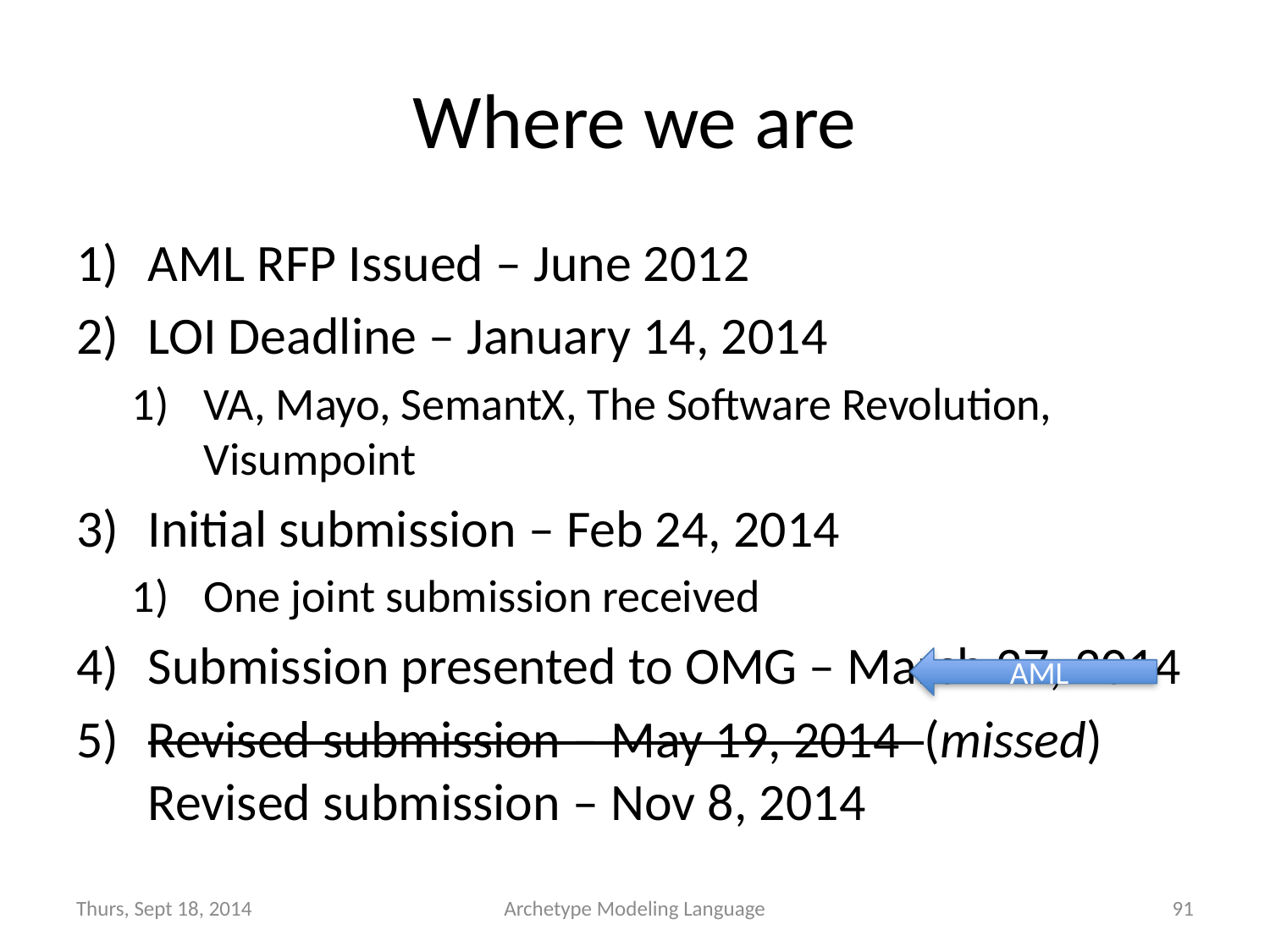

# Where we are
AML RFP Issued – June 2012
LOI Deadline – January 14, 2014
VA, Mayo, SemantX, The Software Revolution, Visumpoint
Initial submission – Feb 24, 2014
One joint submission received
Submission presented to OMG – March 27, 2014
Revised submission – May 19, 2014  (missed)
Revised submission – Nov 8, 2014
AML
Thurs, Sept 18, 2014
Archetype Modeling Language
91